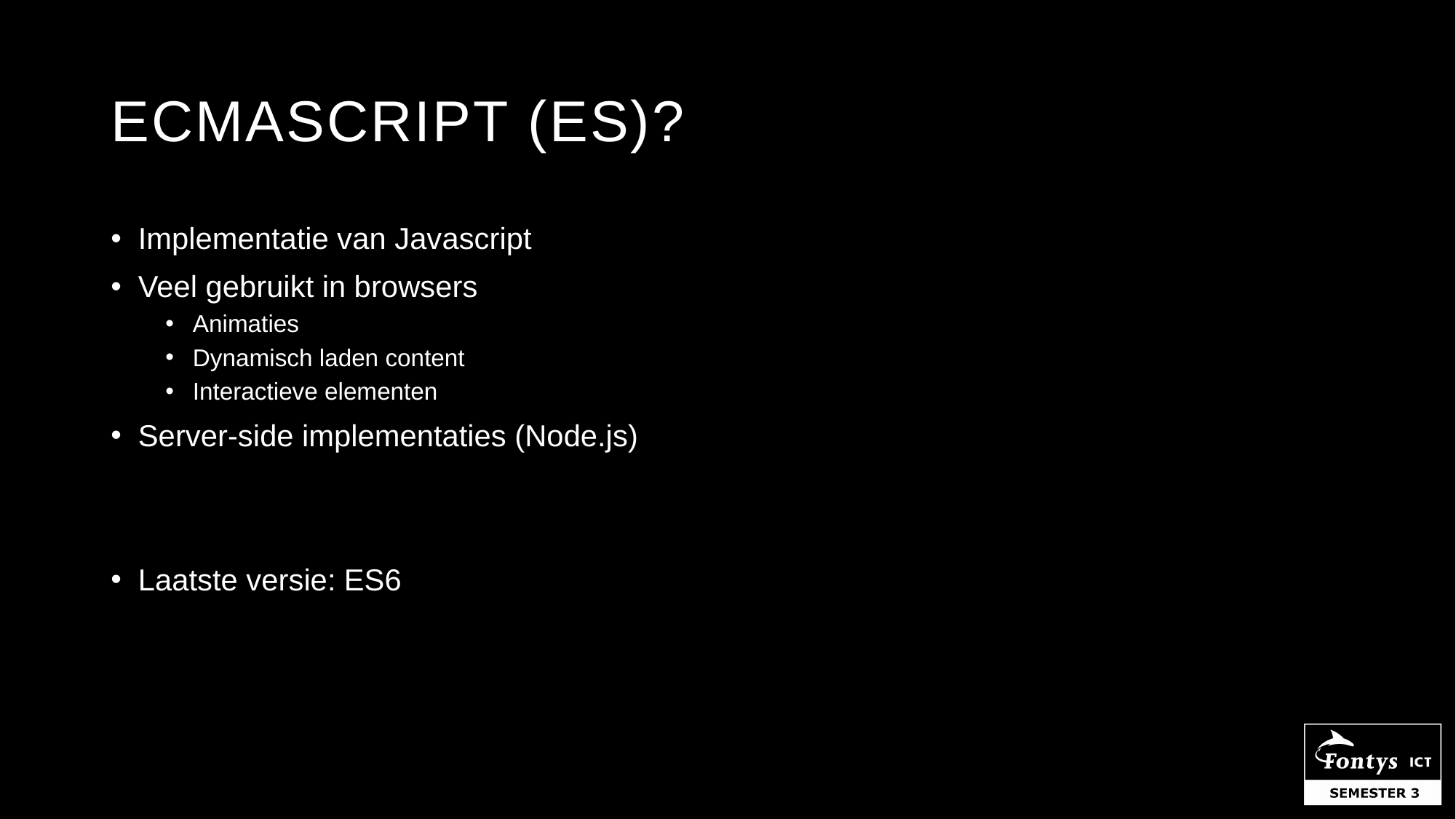

# ECMAscript (ES)?
Implementatie van Javascript
Veel gebruikt in browsers
Animaties
Dynamisch laden content
Interactieve elementen
Server-side implementaties (Node.js)

Laatste versie: ES6